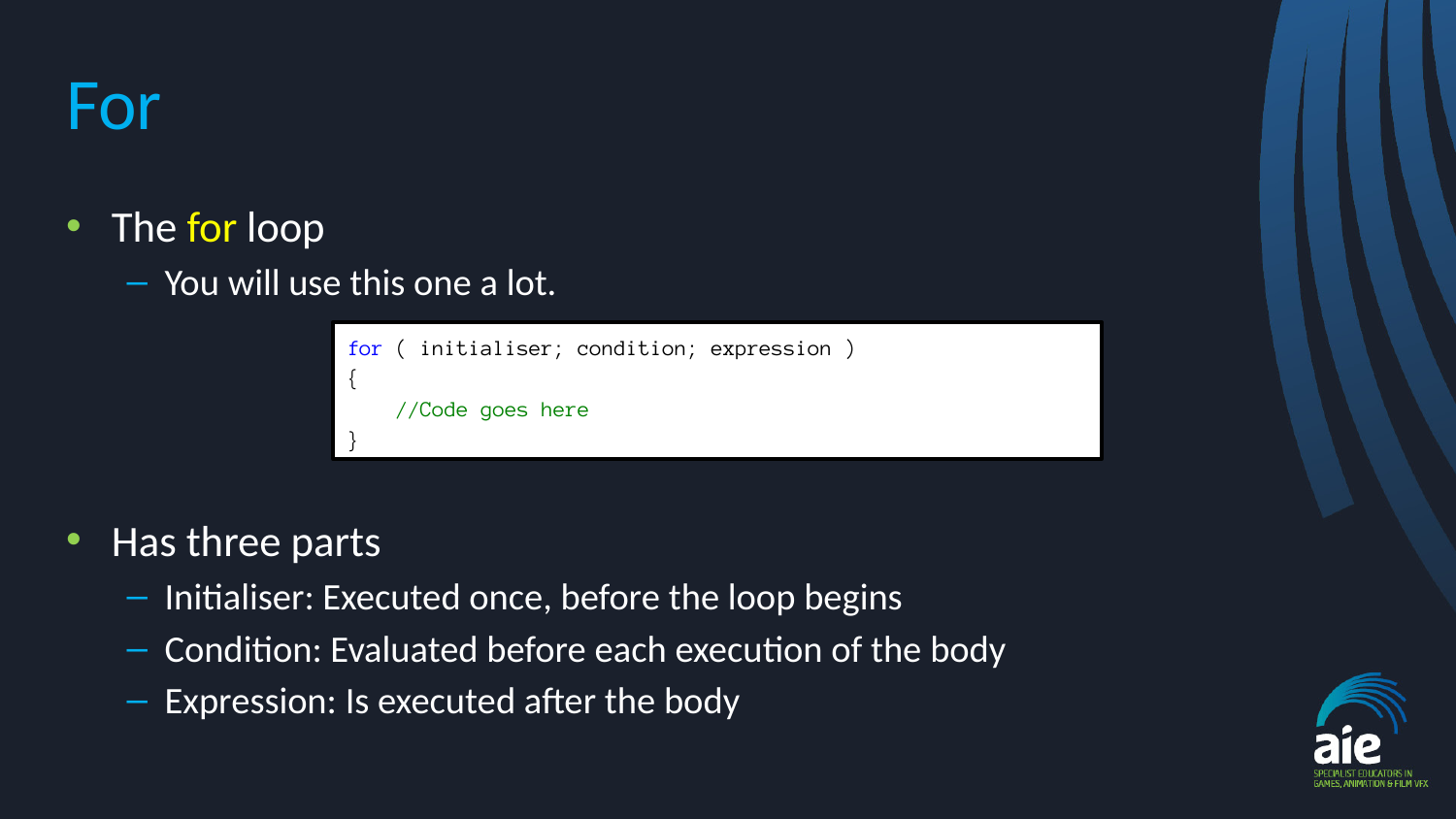

# For
The for loop
You will use this one a lot.

Has three parts
Initialiser: Executed once, before the loop begins
Condition: Evaluated before each execution of the body
Expression: Is executed after the body
for ( initialiser; condition; expression )
{
    //Code goes here
}